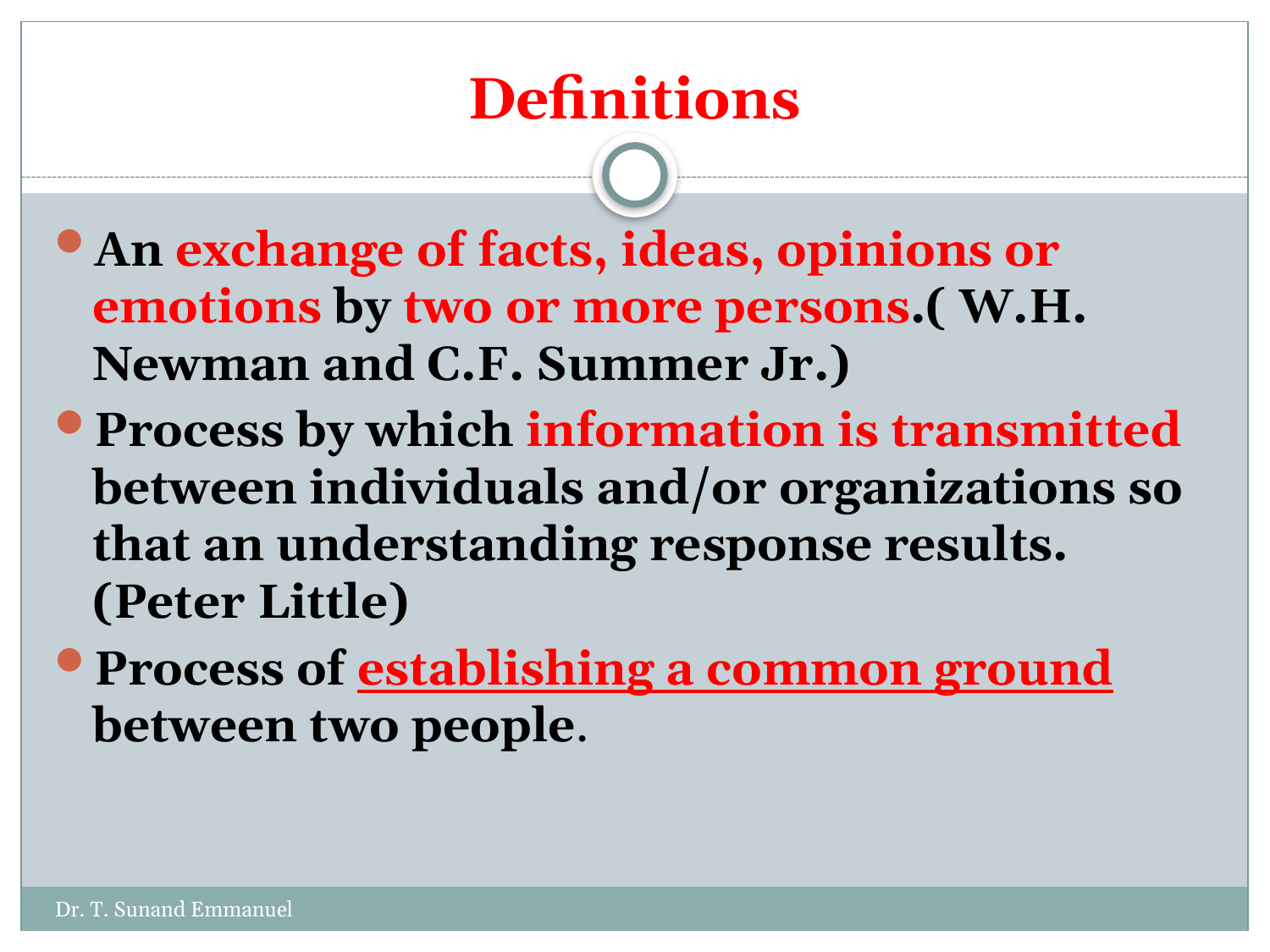

# Definitions
An exchange of facts, ideas, opinions or emotions by two or more persons.( W.H. Newman and C.F. Summer Jr.)
Process by which information is transmitted between individuals and/or organizations so that an understanding response results. (Peter Little)
Process of establishing a common ground between two people.
Dr. T. Sunand Emmanuel